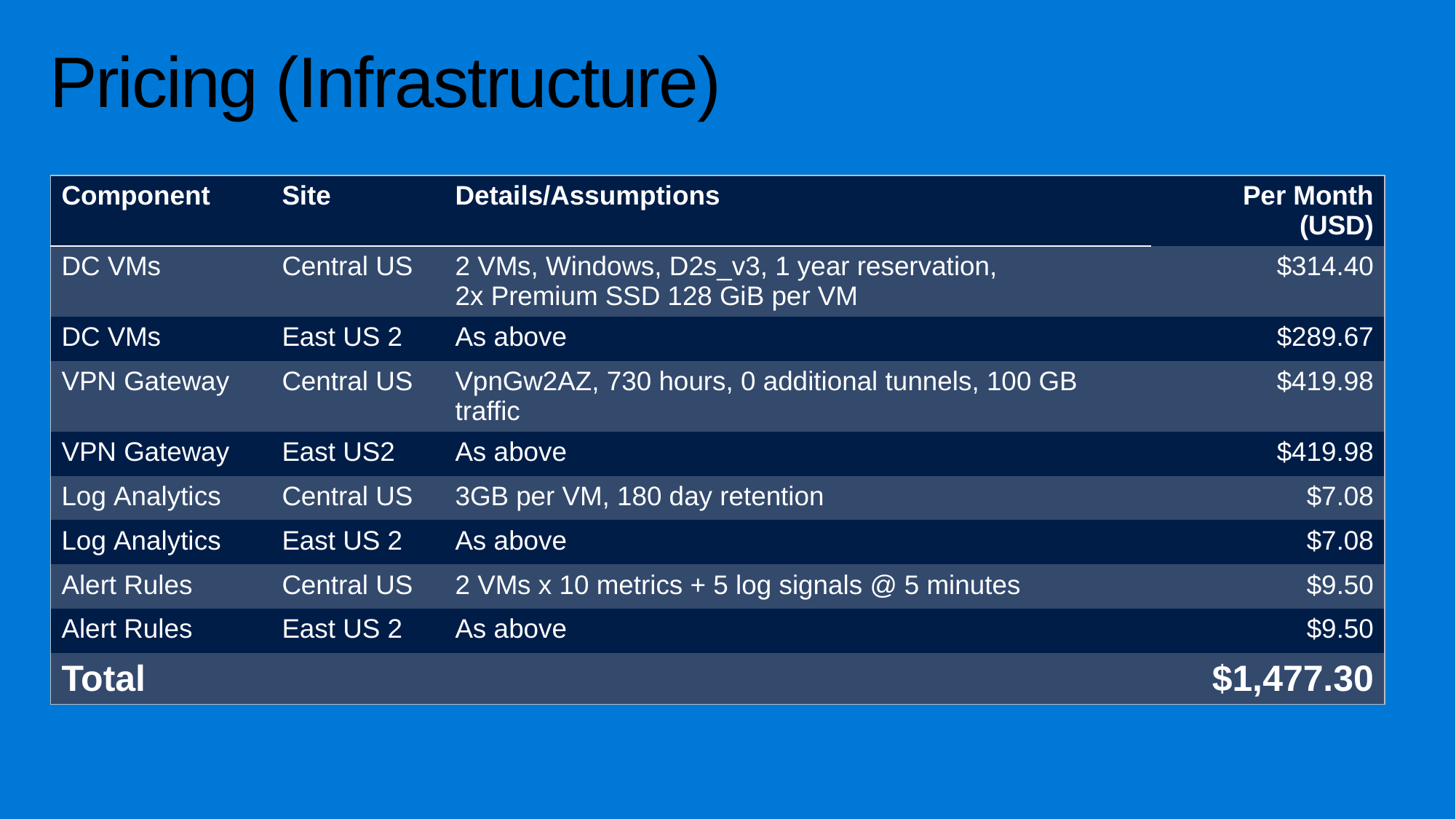

# Pricing (Infrastructure)
| Component | Site | Details/Assumptions | Per Month (USD) |
| --- | --- | --- | --- |
| DC VMs | Central US | 2 VMs, Windows, D2s\_v3, 1 year reservation, 2x Premium SSD 128 GiB per VM | $314.40 |
| DC VMs | East US 2 | As above | $289.67 |
| VPN Gateway | Central US | VpnGw2AZ, 730 hours, 0 additional tunnels, 100 GB traffic | $419.98 |
| VPN Gateway | East US2 | As above | $419.98 |
| Log Analytics | Central US | 3GB per VM, 180 day retention | $7.08 |
| Log Analytics | East US 2 | As above | $7.08 |
| Alert Rules | Central US | 2 VMs x 10 metrics + 5 log signals @ 5 minutes | $9.50 |
| Alert Rules | East US 2 | As above | $9.50 |
| Total |  |  | $1,477.30 |